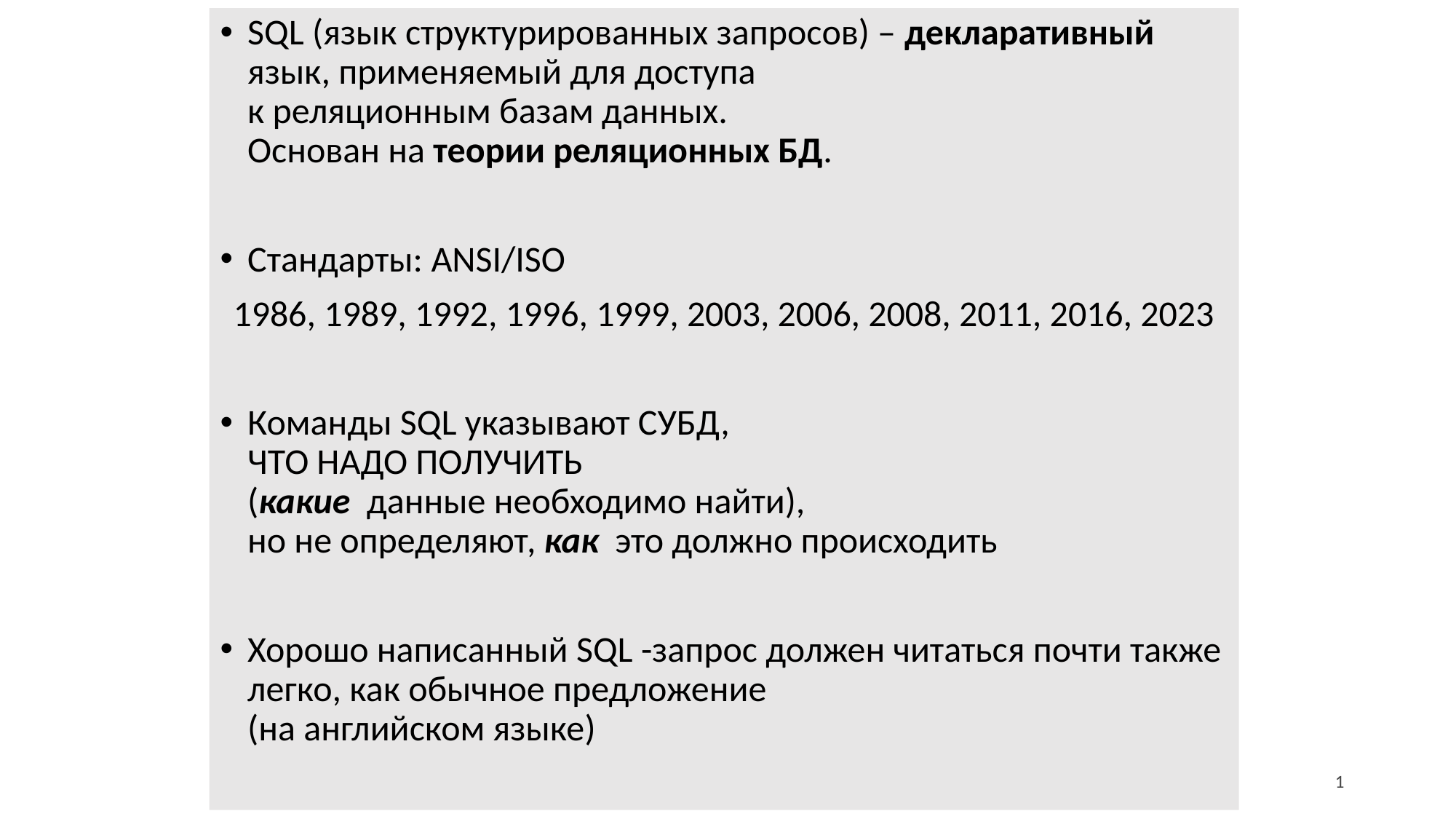

SQL (язык структурированных запросов) – декларативный язык, применяемый для доступа
к реляционным базам данных.
Основан на теории реляционных БД.

Стандарты: ANSI/ISO
1986, 1989, 1992, 1996, 1999, 2003, 2006, 2008, 2011, 2016, 2023

Команды SQL указывают СУБД,
ЧТО НАДО ПОЛУЧИТЬ
(какие  данные необходимо найти),
но не определяют, как  это должно происходить

Хорошо написанный SQL -запрос должен читаться почти также легко, как обычное предложение
(на английском языке)
1